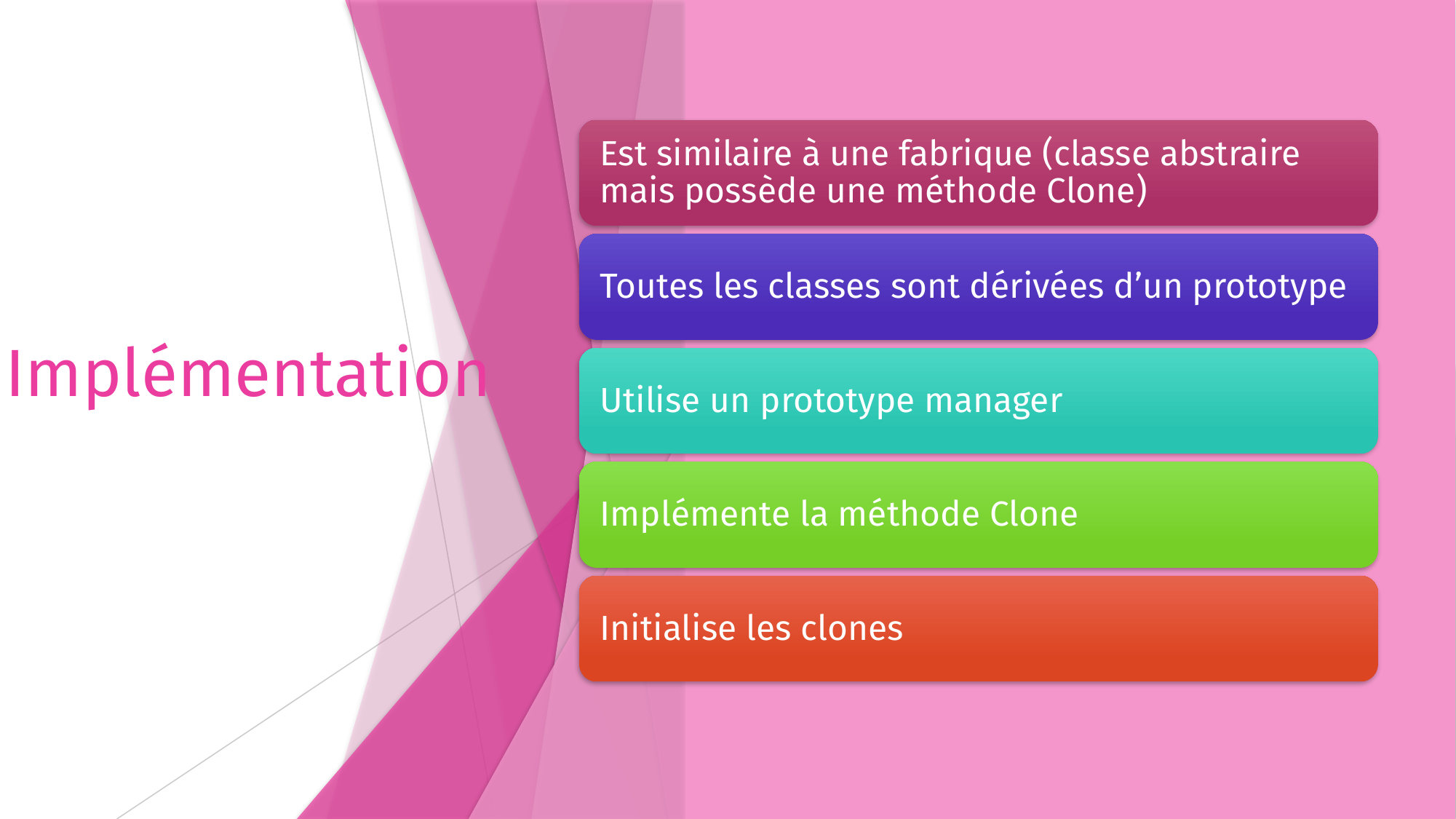

Est similaire à une fabrique (classe abstraire mais possède une méthode Clone)
Toutes les classes sont dérivées d’un prototype
Utilise un prototype manager
Implémente la méthode Clone
Initialise les clones
# Implémentation